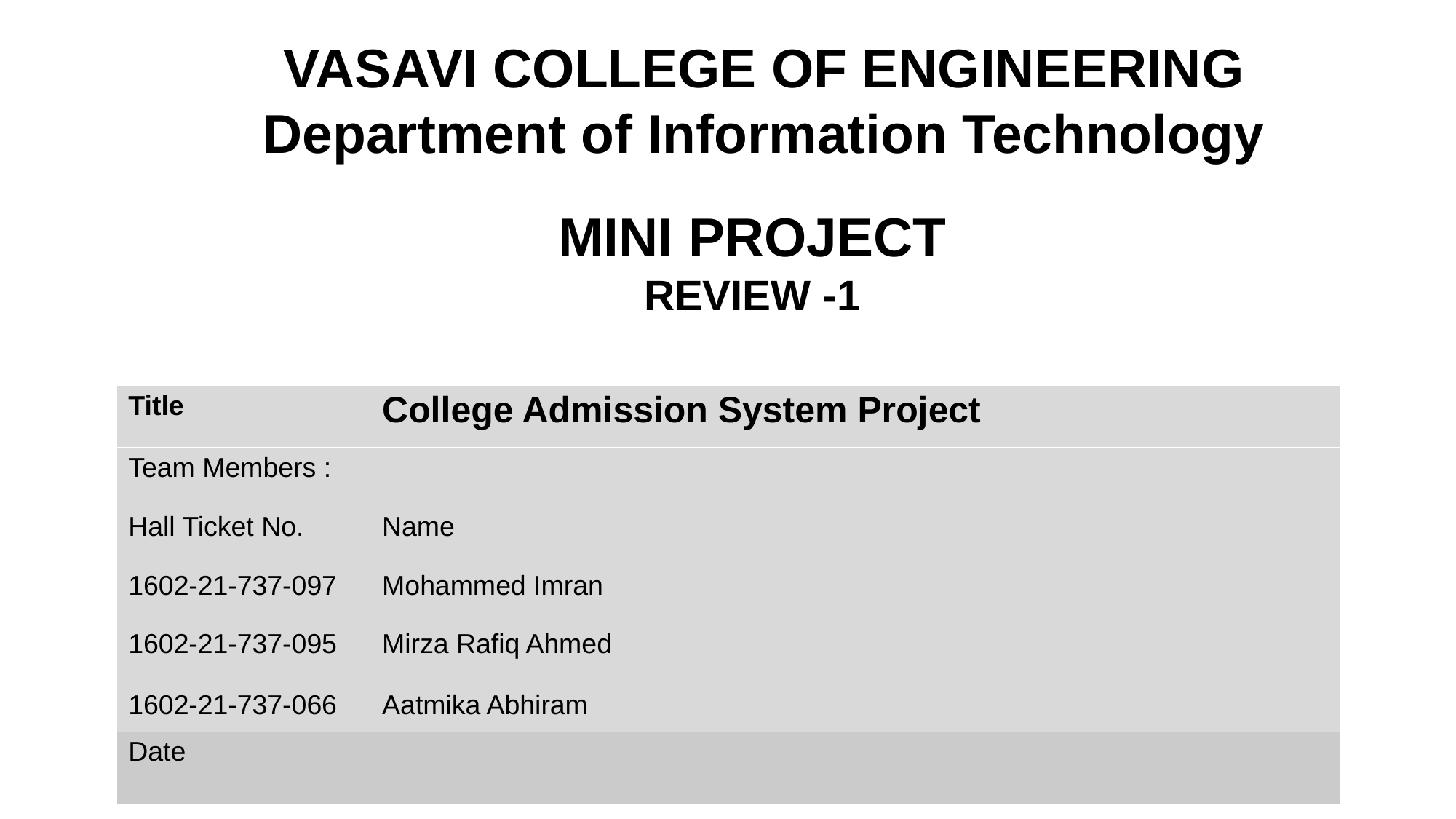

VASAVI COLLEGE OF ENGINEERING
Department of Information Technology
MINI PROJECT
REVIEW -1
| Title | College Admission System Project |
| --- | --- |
| Team Members : |  |
| Hall Ticket No. | Name |
| 1602-21-737-097 | Mohammed Imran |
| 1602-21-737-095 1602-21-737-066 | Mirza Rafiq Ahmed Aatmika Abhiram |
| Date |  |